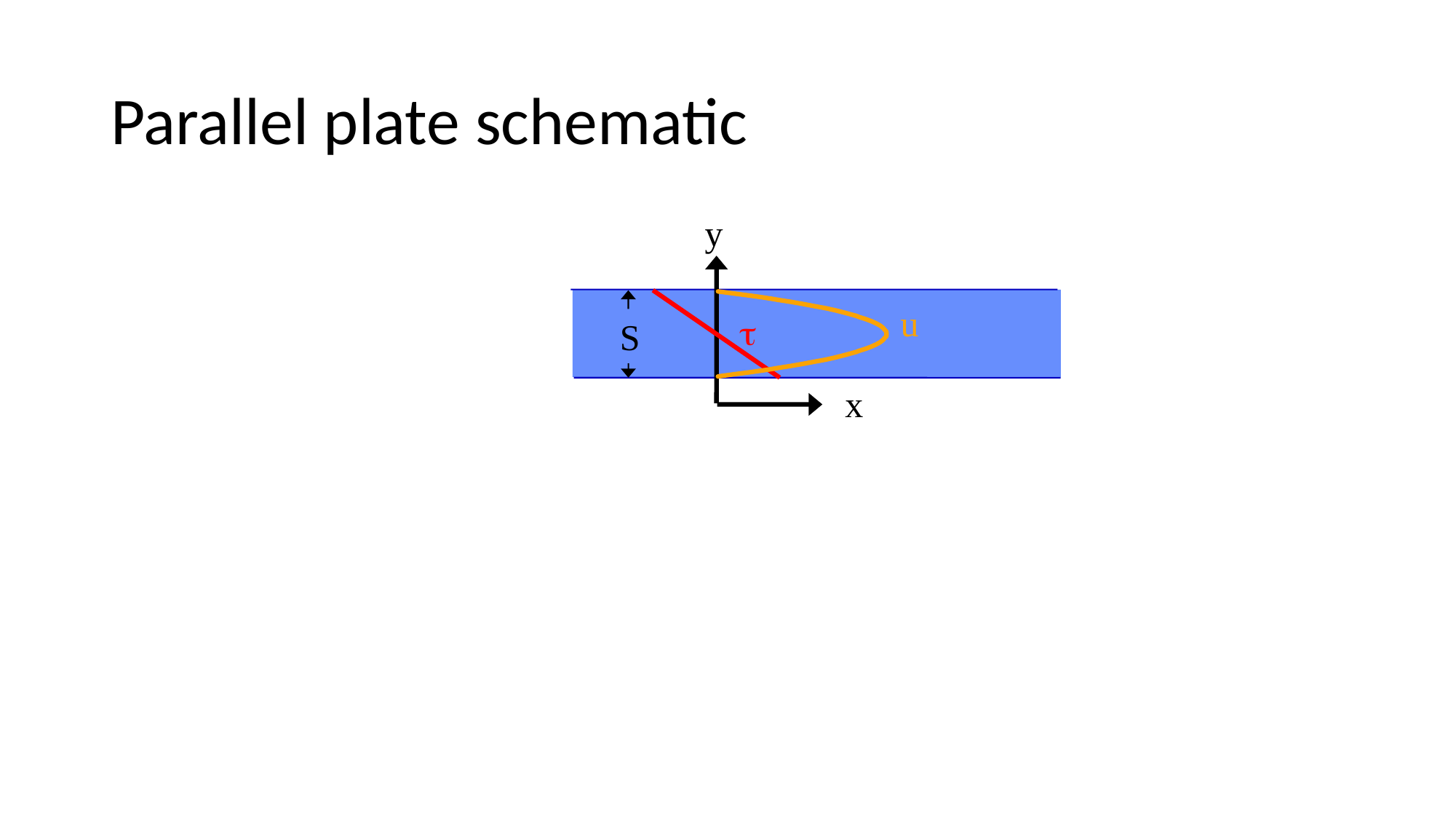

# Parallel plate schematic
y

S

τ

u

x